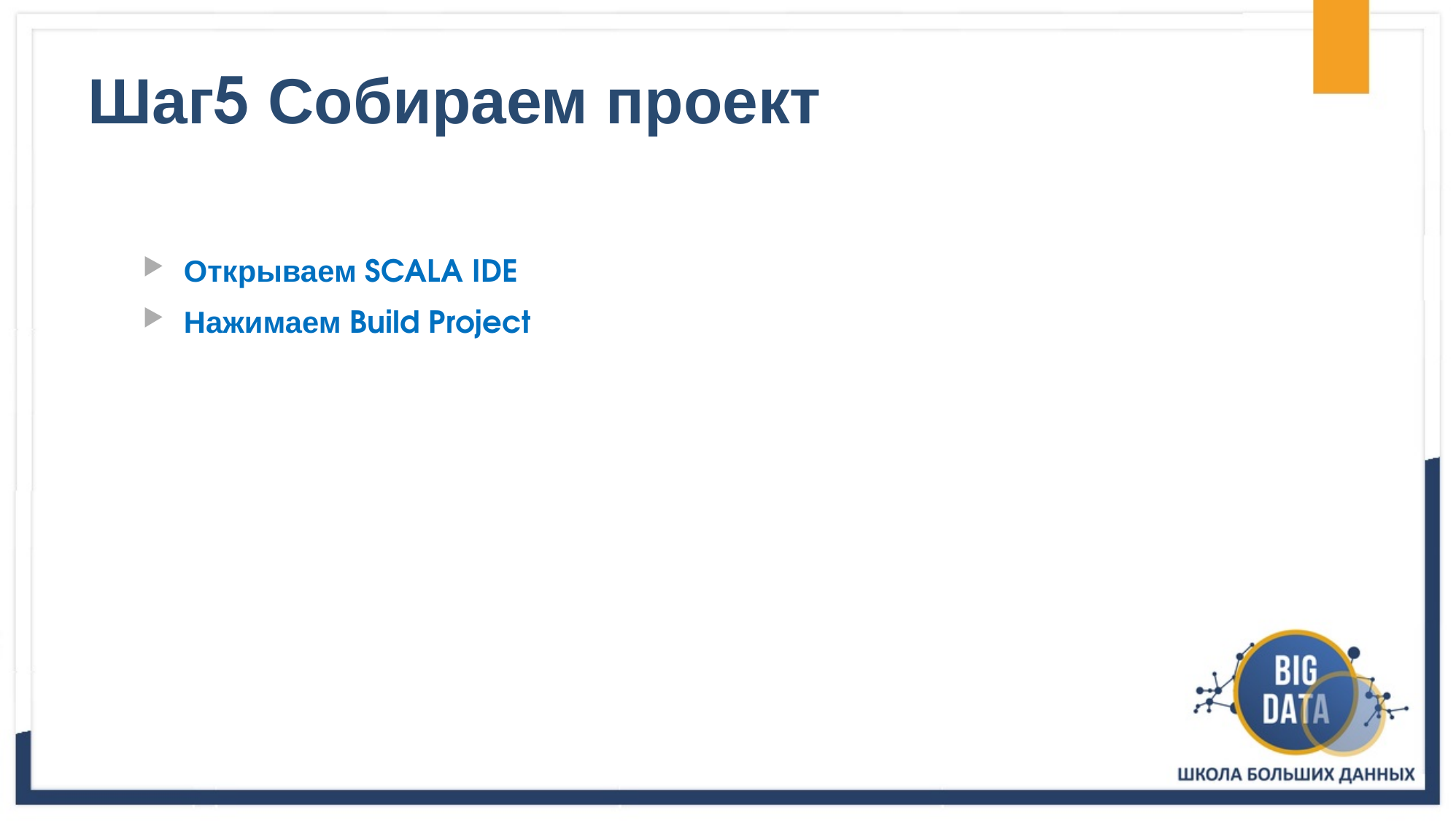

# Шаг5 Собираем проект
Открываем SCALA IDE
Нажимаем Build Project